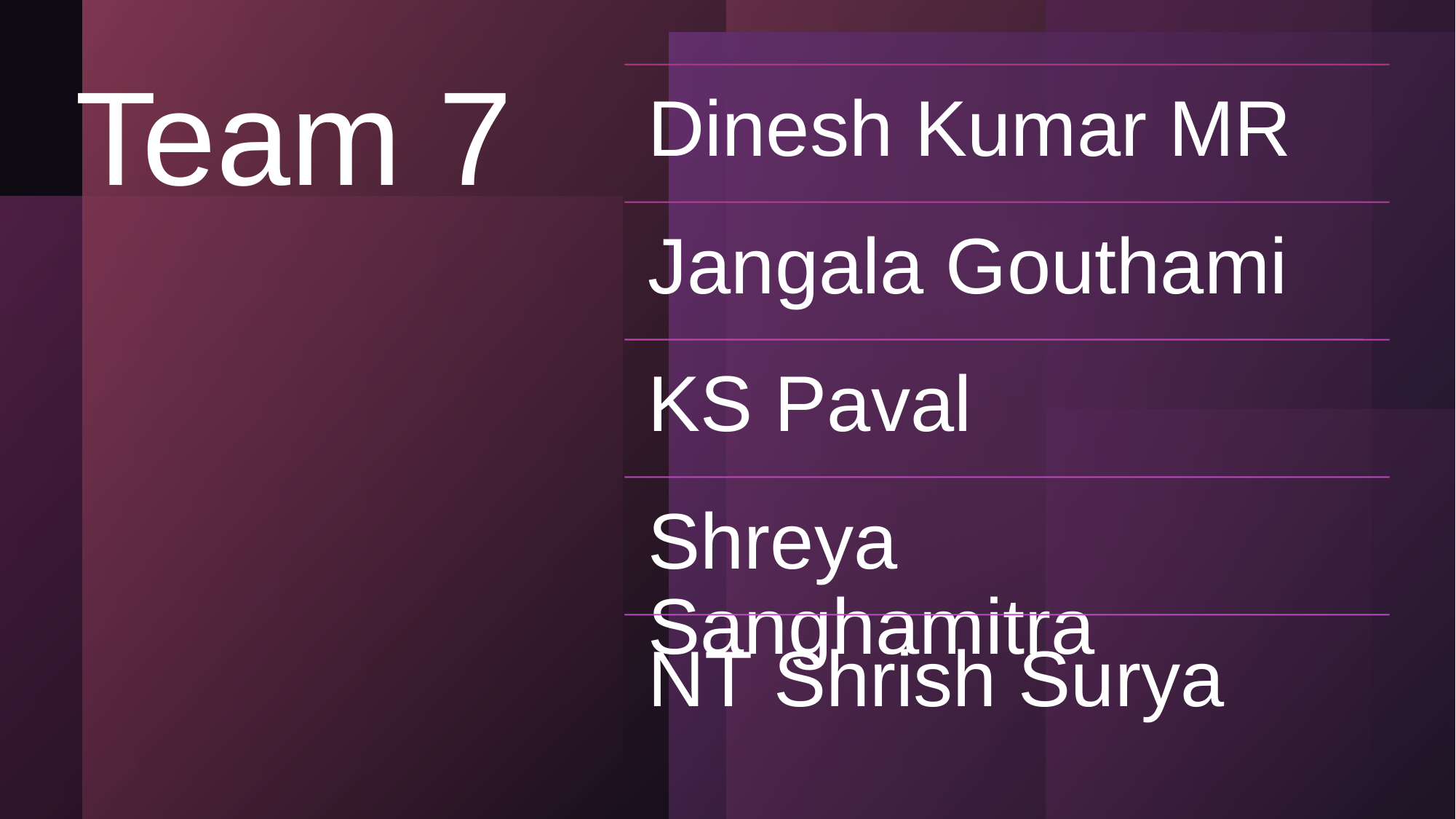

# Team 7
Dinesh Kumar MR
Jangala Gouthami
KS Paval
Shreya Sanghamitra
NT Shrish Surya